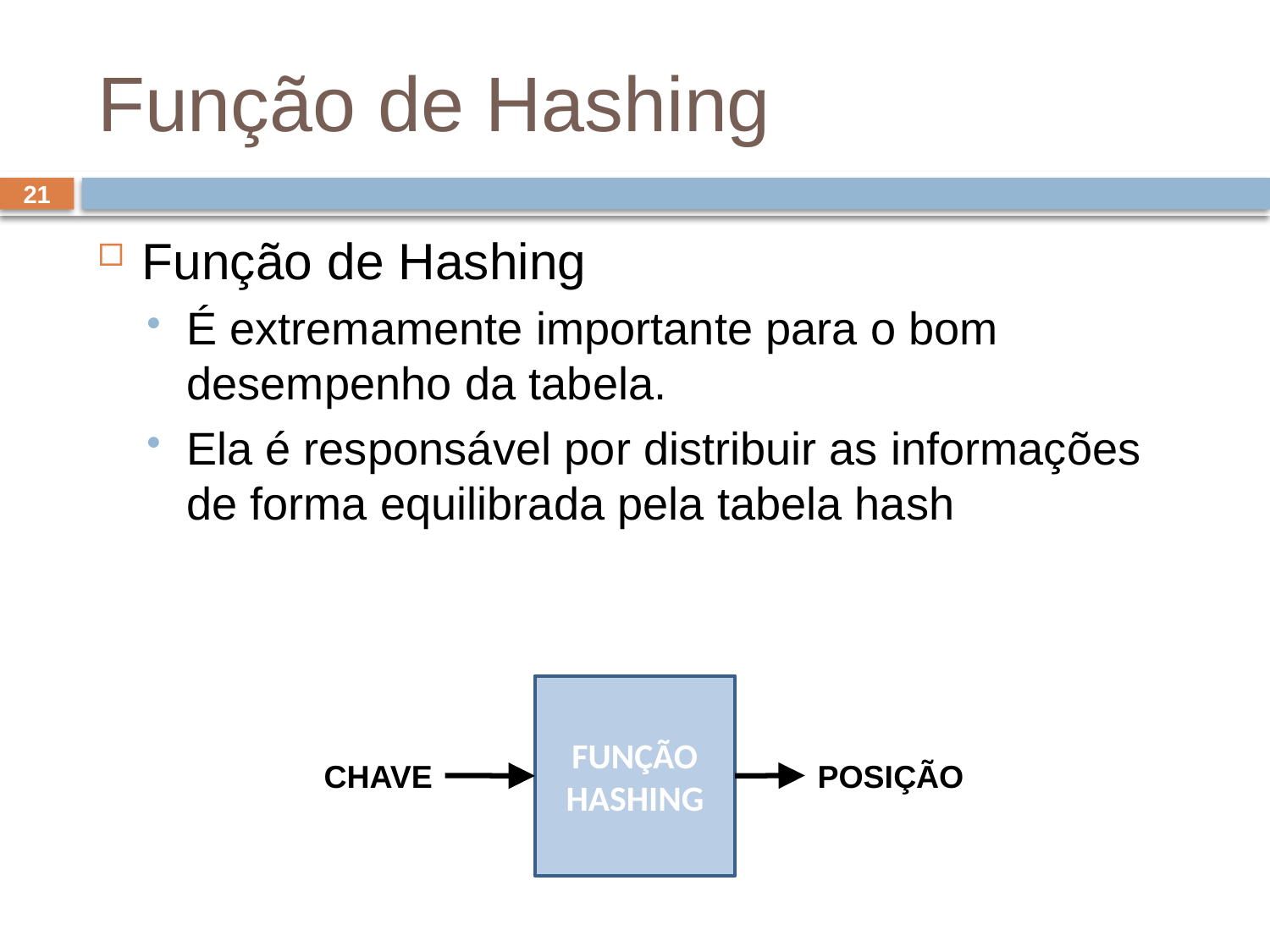

# Função de Hashing
21
Função de Hashing
É extremamente importante para o bom desempenho da tabela.
Ela é responsável por distribuir as informações de forma equilibrada pela tabela hash

FUNÇÃO HASHING
CHAVE
POSIÇÃO